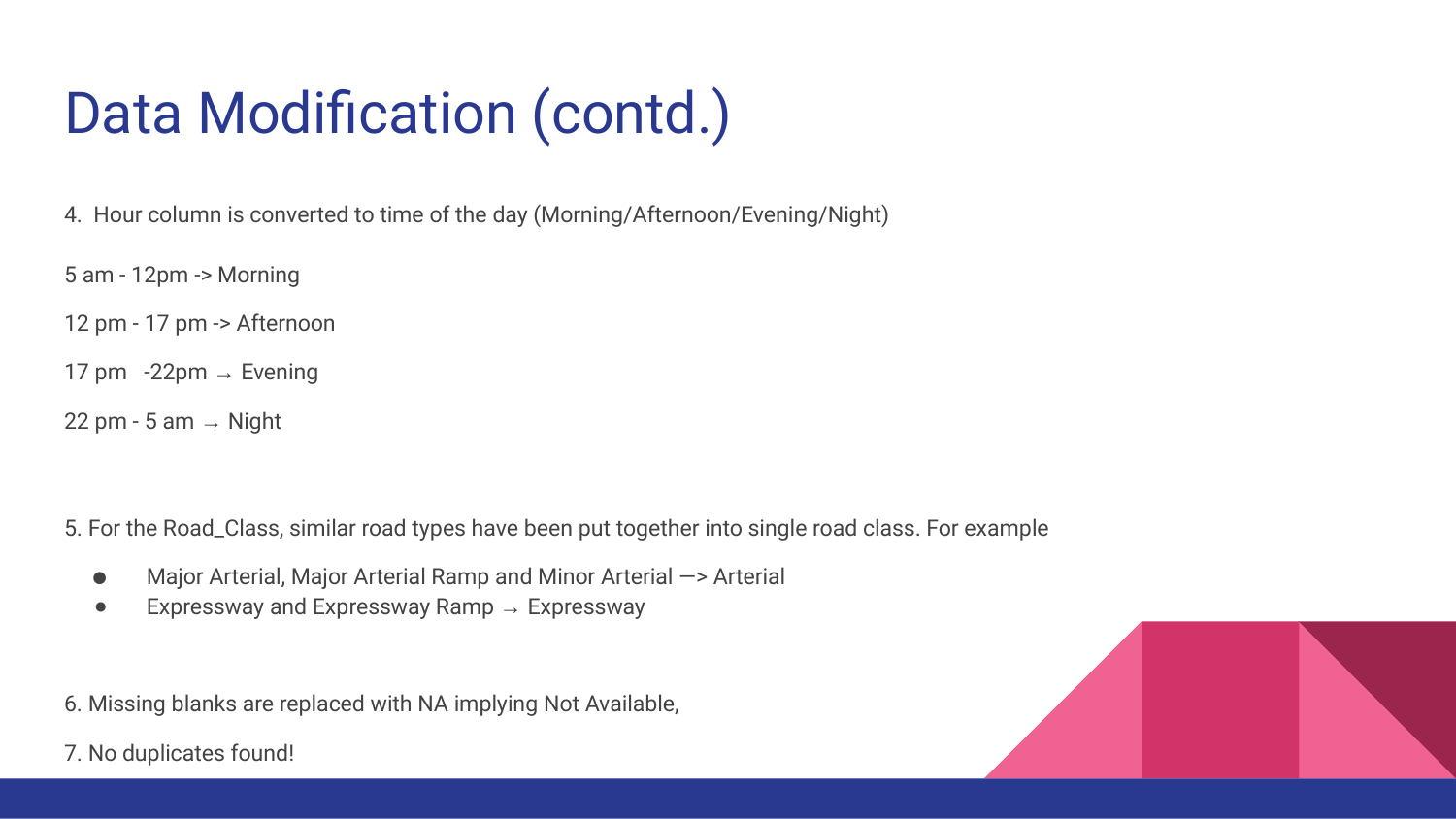

# Data Modification (contd.)
4.  Hour column is converted to time of the day (Morning/Afternoon/Evening/Night)
5 am - 12pm -> Morning
12 pm - 17 pm -> Afternoon
17 pm   -22pm → Evening
22 pm - 5 am → Night

5. For the Road_Class, similar road types have been put together into single road class. For example
Major Arterial, Major Arterial Ramp and Minor Arterial —> Arterial
Expressway and Expressway Ramp → Expressway

6. Missing blanks are replaced with NA implying Not Available,
7. No duplicates found!